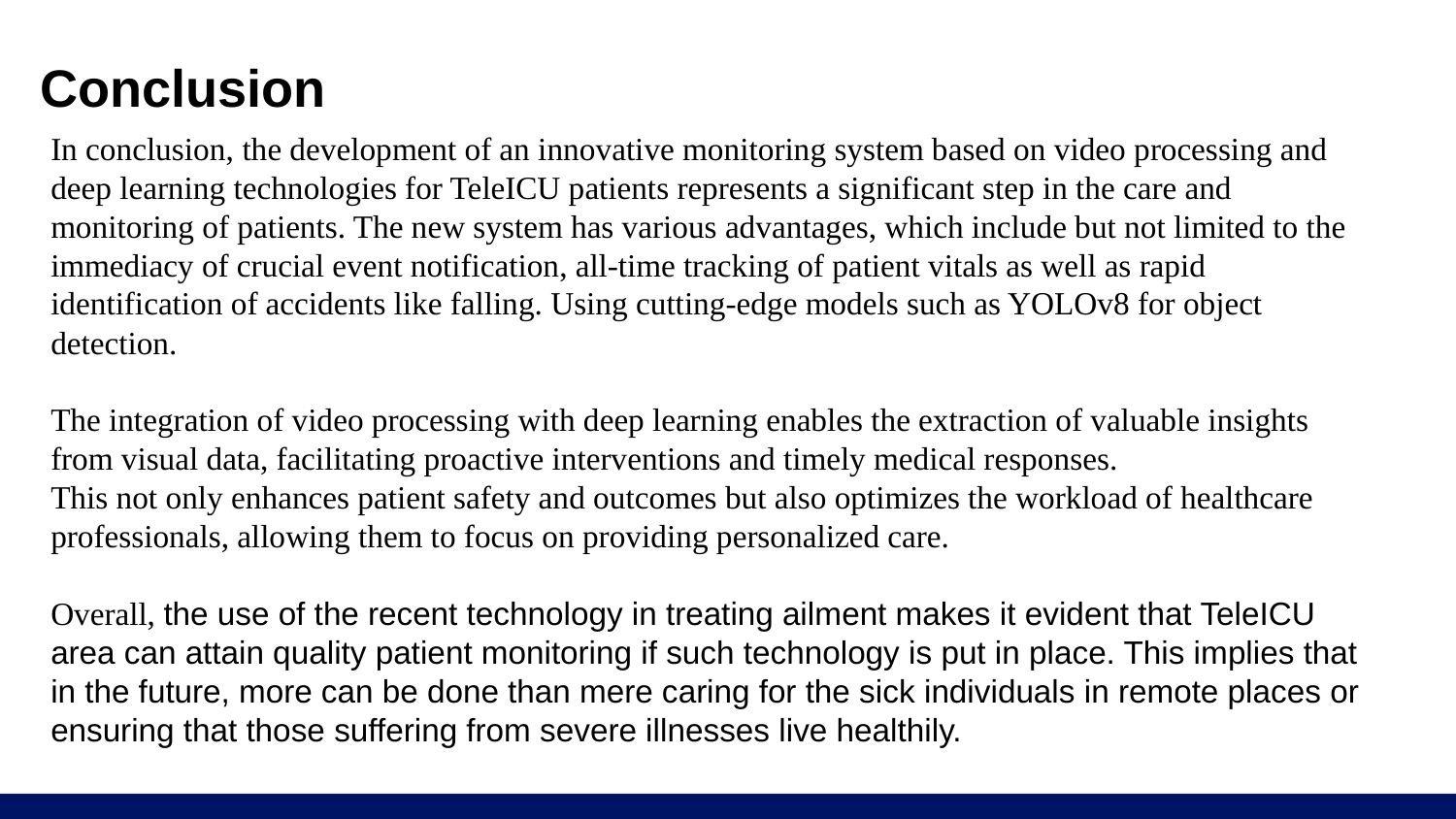

# Conclusion
In conclusion, the development of an innovative monitoring system based on video processing and deep learning technologies for TeleICU patients represents a significant step in the care and monitoring of patients. The new system has various advantages, which include but not limited to the immediacy of crucial event notification, all-time tracking of patient vitals as well as rapid identification of accidents like falling. Using cutting-edge models such as YOLOv8 for object detection.

The integration of video processing with deep learning enables the extraction of valuable insights from visual data, facilitating proactive interventions and timely medical responses.
This not only enhances patient safety and outcomes but also optimizes the workload of healthcare professionals, allowing them to focus on providing personalized care.

Overall, the use of the recent technology in treating ailment makes it evident that TeleICU area can attain quality patient monitoring if such technology is put in place. This implies that in the future, more can be done than mere caring for the sick individuals in remote places or ensuring that those suffering from severe illnesses live healthily.